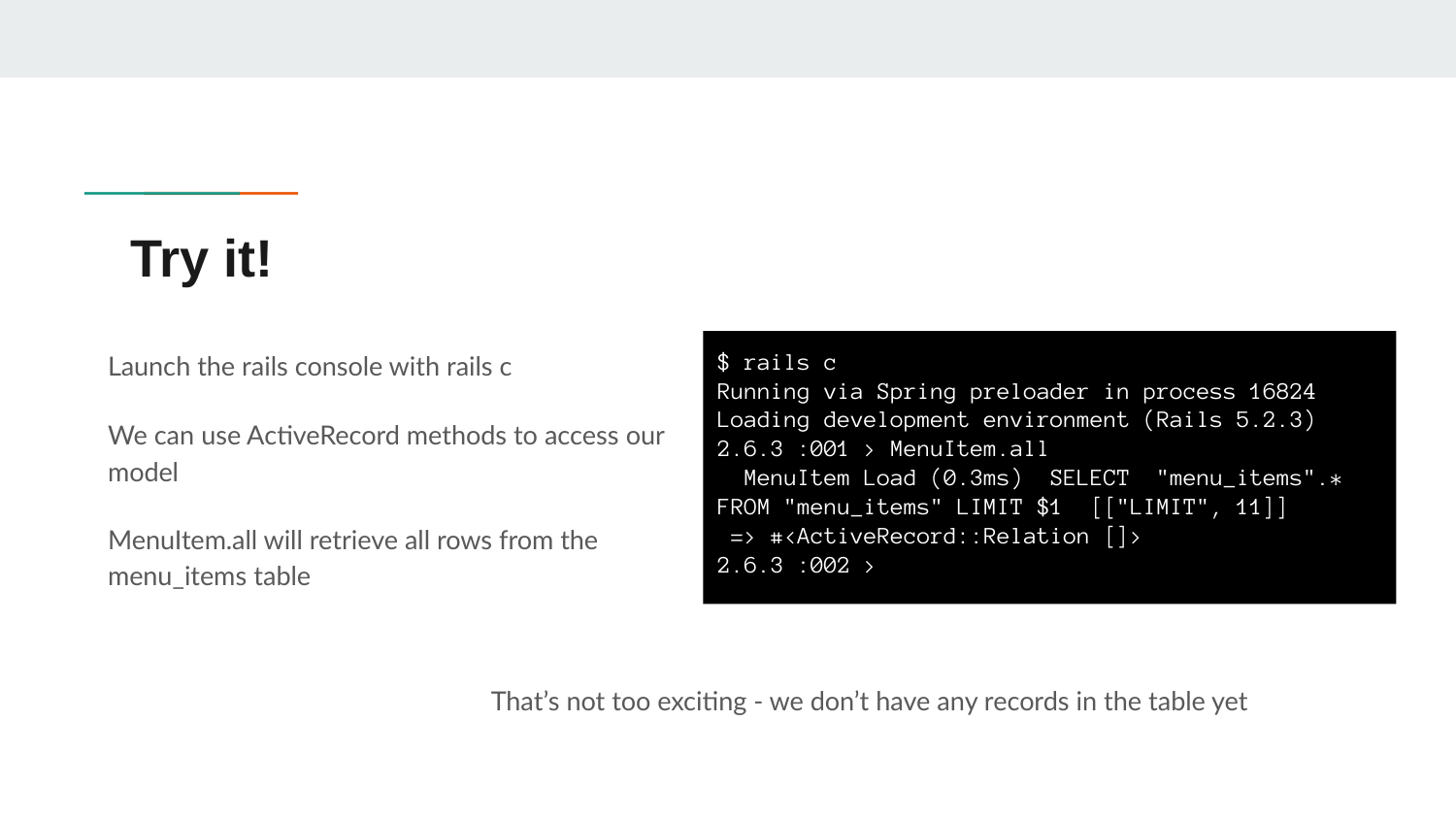

# Try it!
Launch the rails console with rails c
We can use ActiveRecord methods to access our model
MenuItem.all will retrieve all rows from the menu_items table
$ rails c
Running via Spring preloader in process 16824
Loading development environment (Rails 5.2.3)
2.6.3 :001 > MenuItem.all
  MenuItem Load (0.3ms)  SELECT  "menu_items".* FROM "menu_items" LIMIT $1  [["LIMIT", 11]]
 => #<ActiveRecord::Relation []>
2.6.3 :002 >

That’s not too exciting - we don’t have any records in the table yet